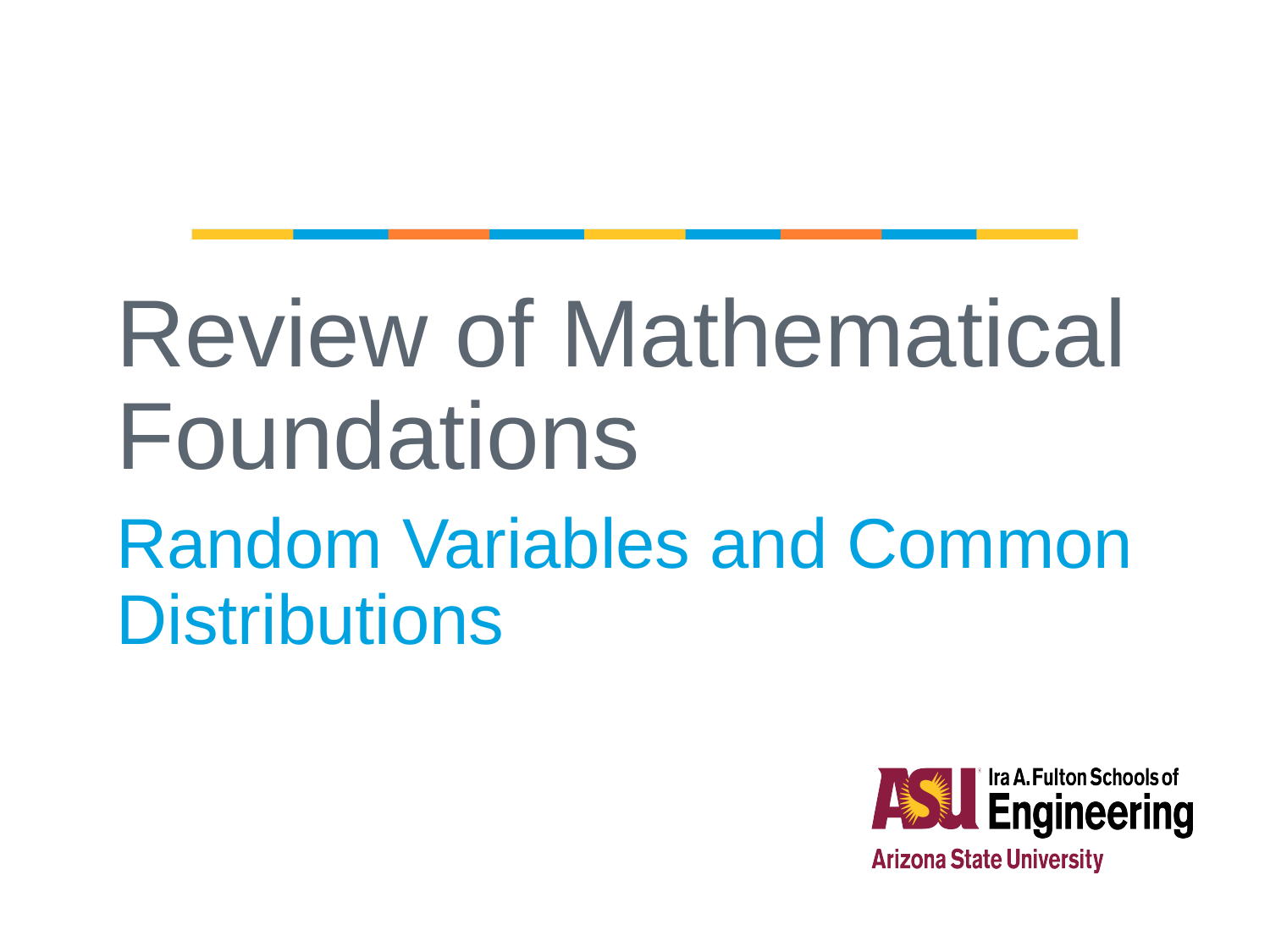

Review of Mathematical Foundations
Random Variables and Common Distributions